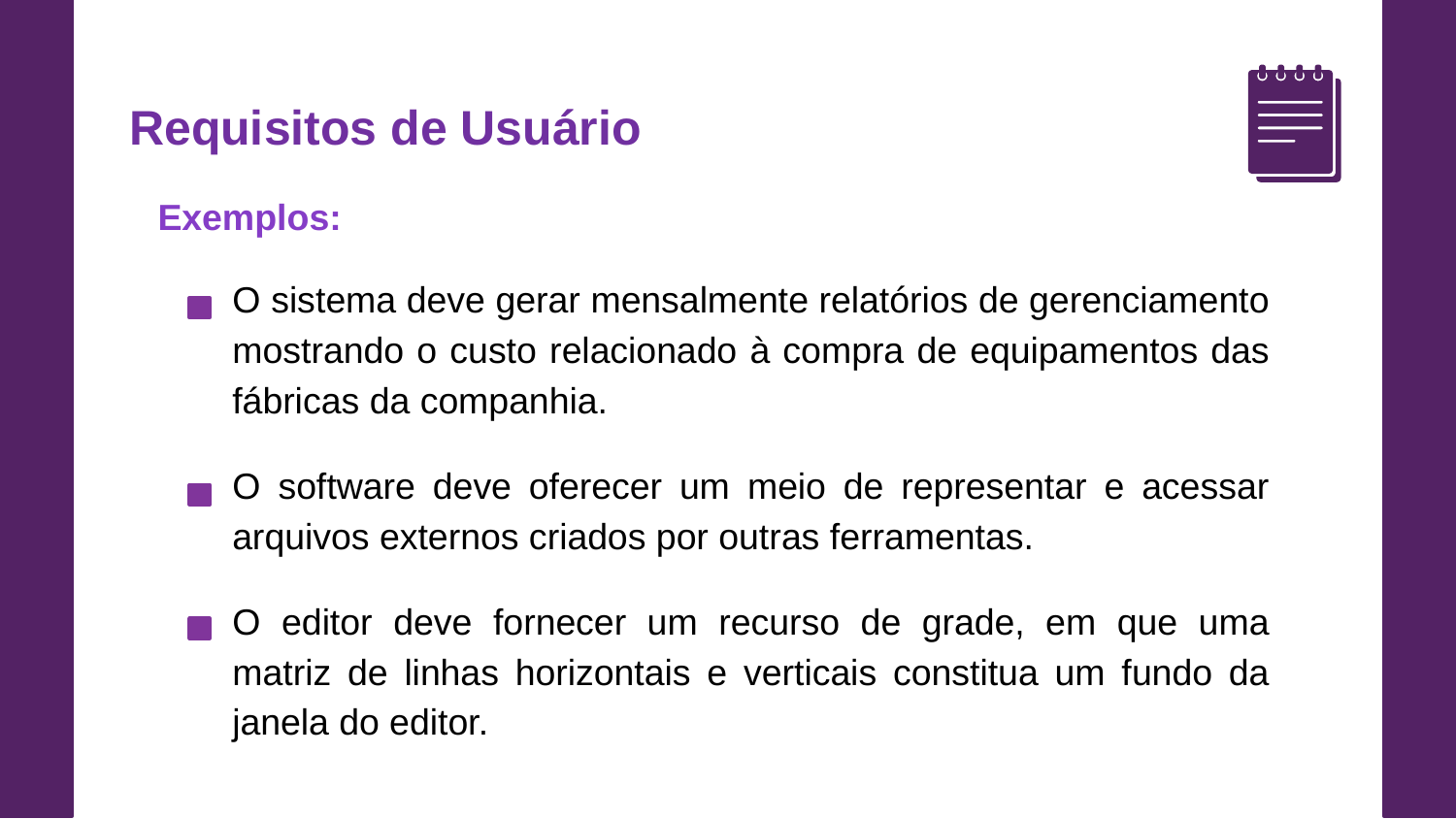

Requisitos de Usuário

Exemplos:
O sistema deve gerar mensalmente relatórios de gerenciamento mostrando o custo relacionado à compra de equipamentos das fábricas da companhia.

O software deve oferecer um meio de representar e acessar arquivos externos criados por outras ferramentas.

O editor deve fornecer um recurso de grade, em que uma matriz de linhas horizontais e verticais constitua um fundo da janela do editor.